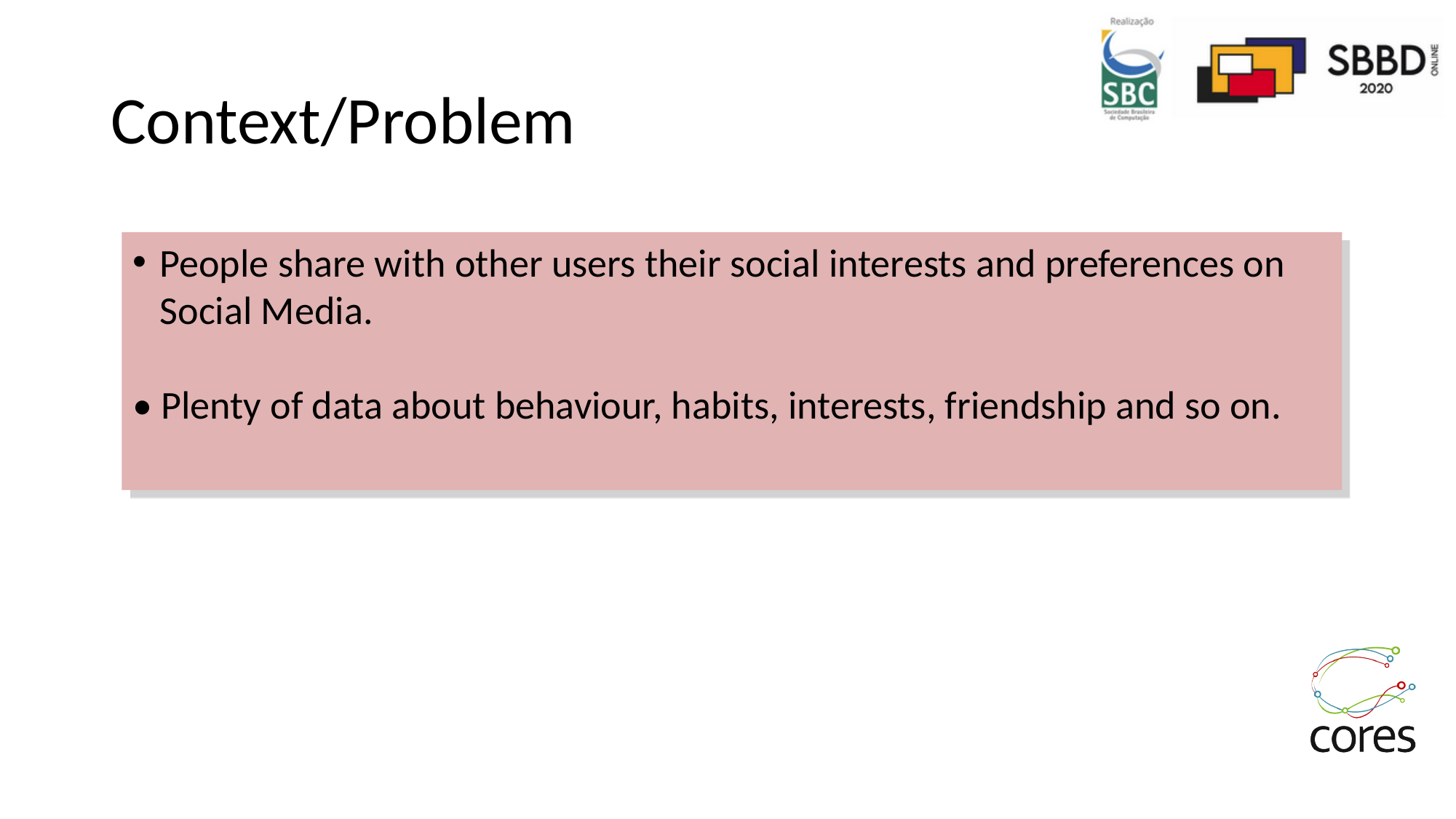

Context/Problem
People share with other users their social interests and preferences on Social Media.

• Plenty of data about behaviour, habits, interests, friendship and so on.